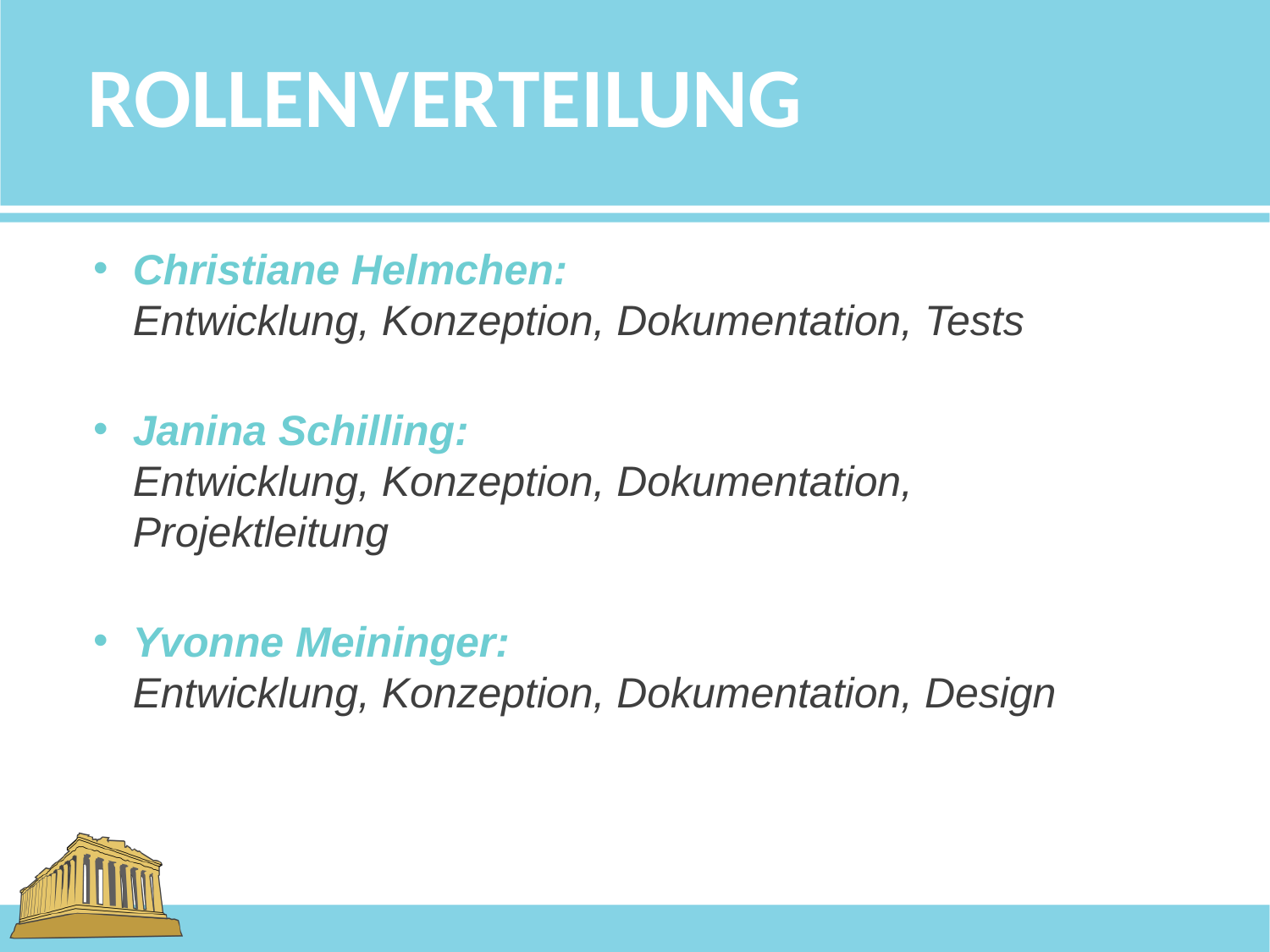

# Rollenverteilung
Christiane Helmchen:
Entwicklung, Konzeption, Dokumentation, Tests
Janina Schilling:
Entwicklung, Konzeption, Dokumentation, Projektleitung
Yvonne Meininger:
Entwicklung, Konzeption, Dokumentation, Design